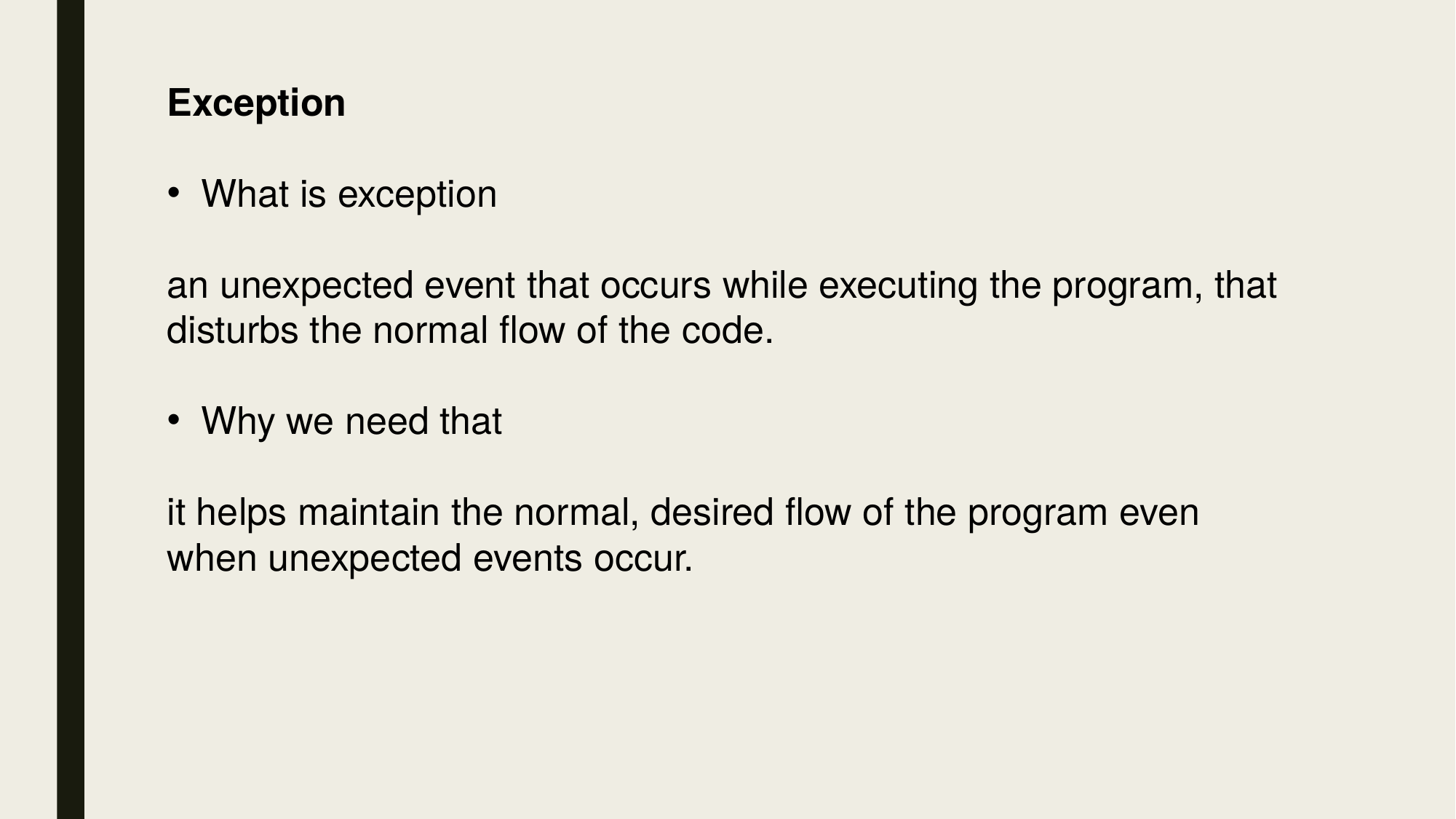

Exception

What is exception

an unexpected event that occurs while executing the program, that disturbs the normal flow of the code.

Why we need that

it helps maintain the normal, desired flow of the program even when unexpected events occur.